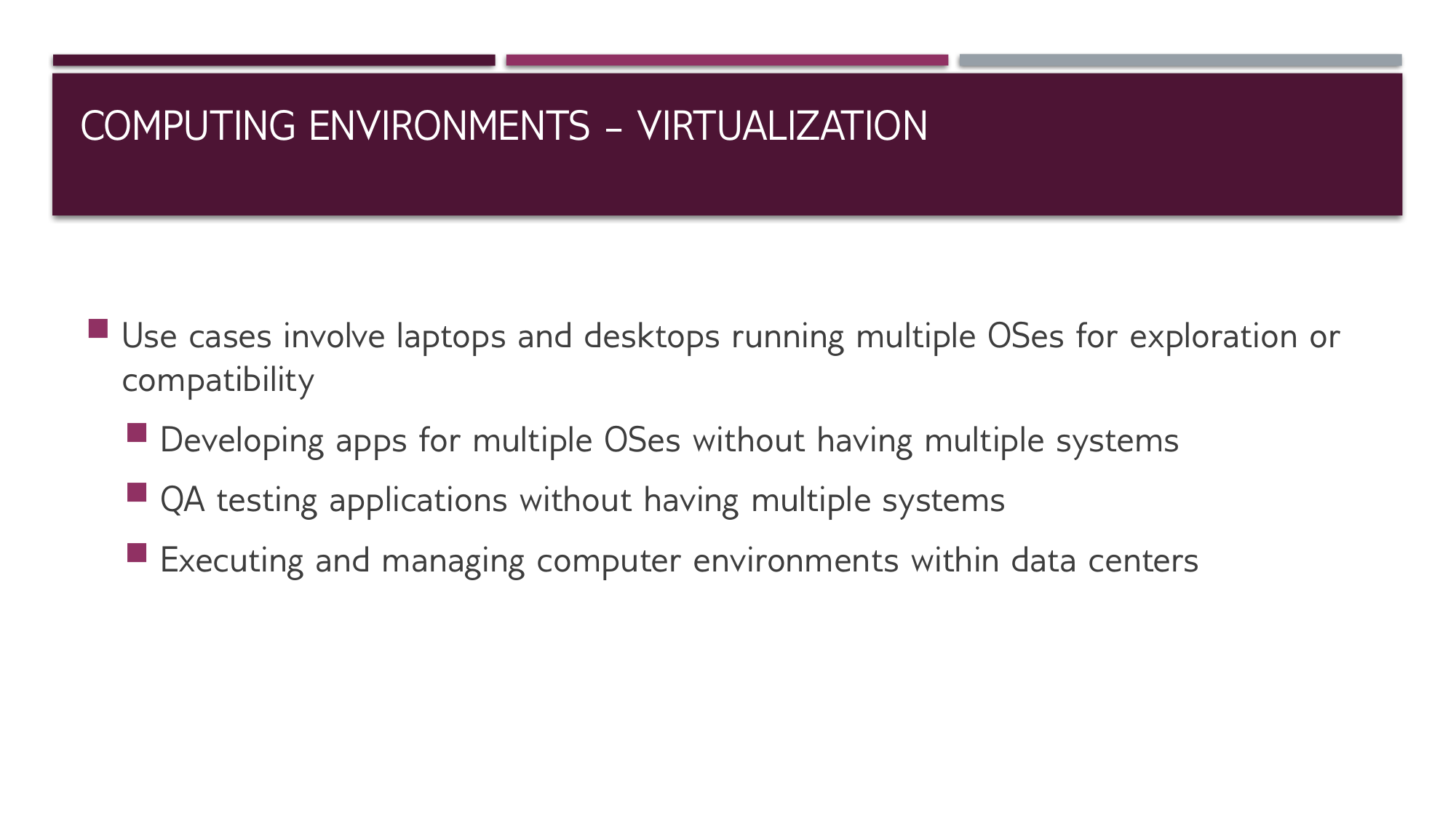

# Computing Environments – Virtualization
Use cases involve laptops and desktops running multiple OSes for exploration or compatibility
Developing apps for multiple OSes without having multiple systems
QA testing applications without having multiple systems
Executing and managing computer environments within data centers